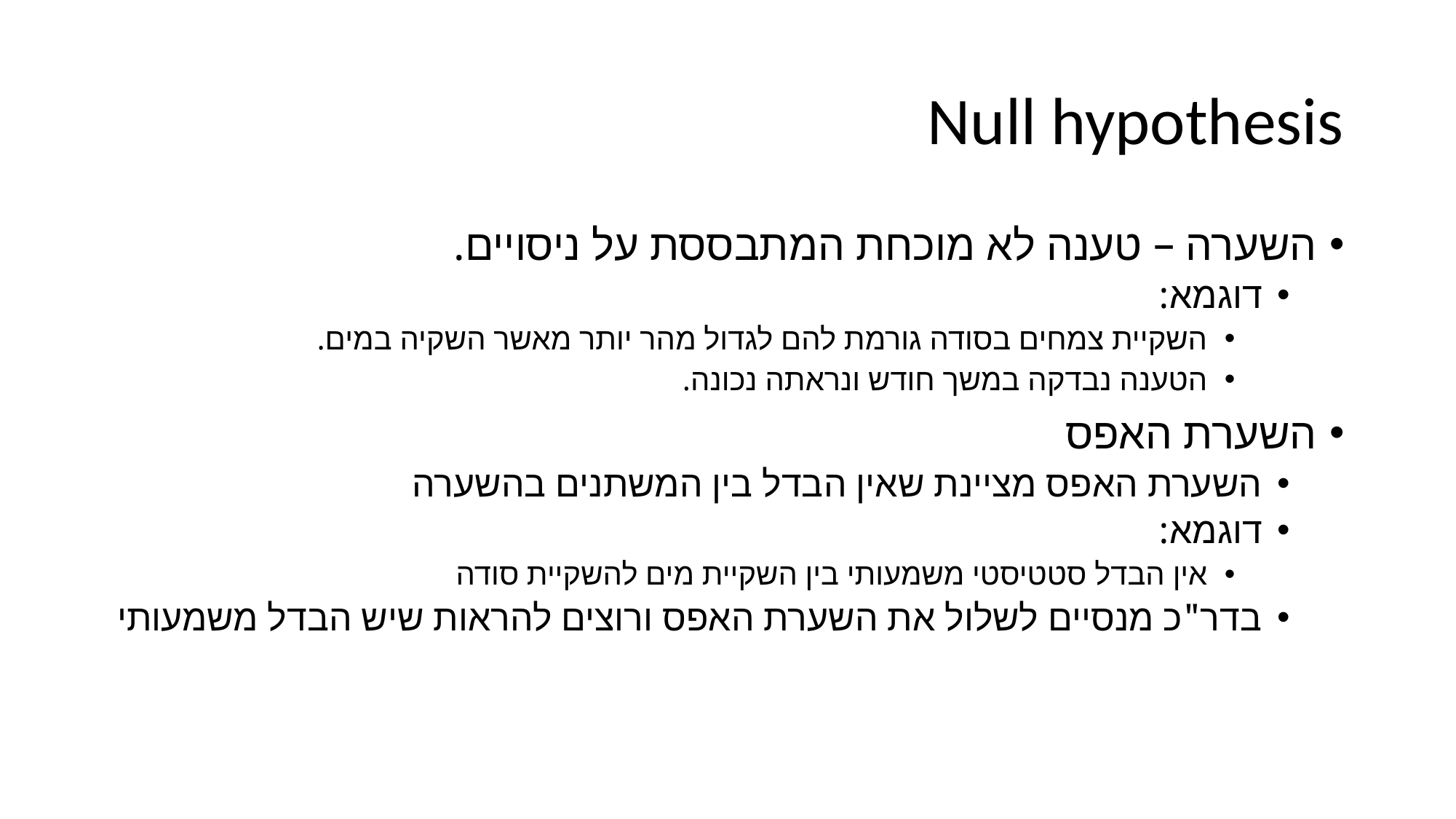

# Null hypothesis
השערה – טענה לא מוכחת המתבססת על ניסויים.
דוגמא:
השקיית צמחים בסודה גורמת להם לגדול מהר יותר מאשר השקיה במים.
הטענה נבדקה במשך חודש ונראתה נכונה.
השערת האפס
השערת האפס מציינת שאין הבדל בין המשתנים בהשערה
דוגמא:
אין הבדל סטטיסטי משמעותי בין השקיית מים להשקיית סודה
בדר"כ מנסיים לשלול את השערת האפס ורוצים להראות שיש הבדל משמעותי